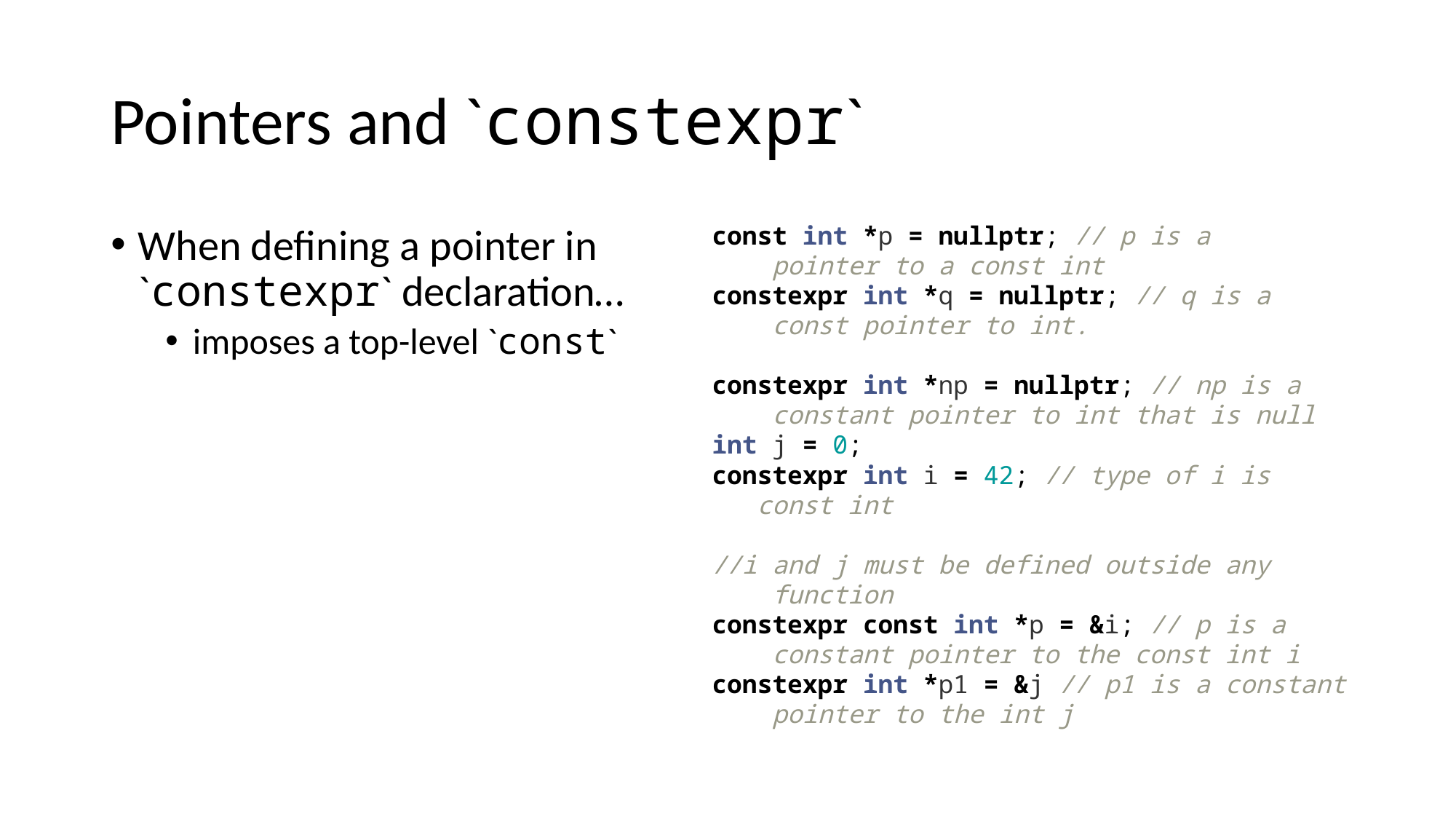

# Pointers and `constexpr`
When defining a pointer in `constexpr` declaration…
imposes a top-level `const`

const int *p = nullptr; // p is a
    pointer to a const int
constexpr int *q = nullptr; // q is a
    const pointer to int.

constexpr int *np = nullptr; // np is a
    constant pointer to int that is null
int j = 0;
constexpr int i = 42; // type of i is
   const int

//i and j must be defined outside any
    function
constexpr const int *p = &i; // p is a
    constant pointer to the const int i
constexpr int *p1 = &j // p1 is a constant
    pointer to the int j